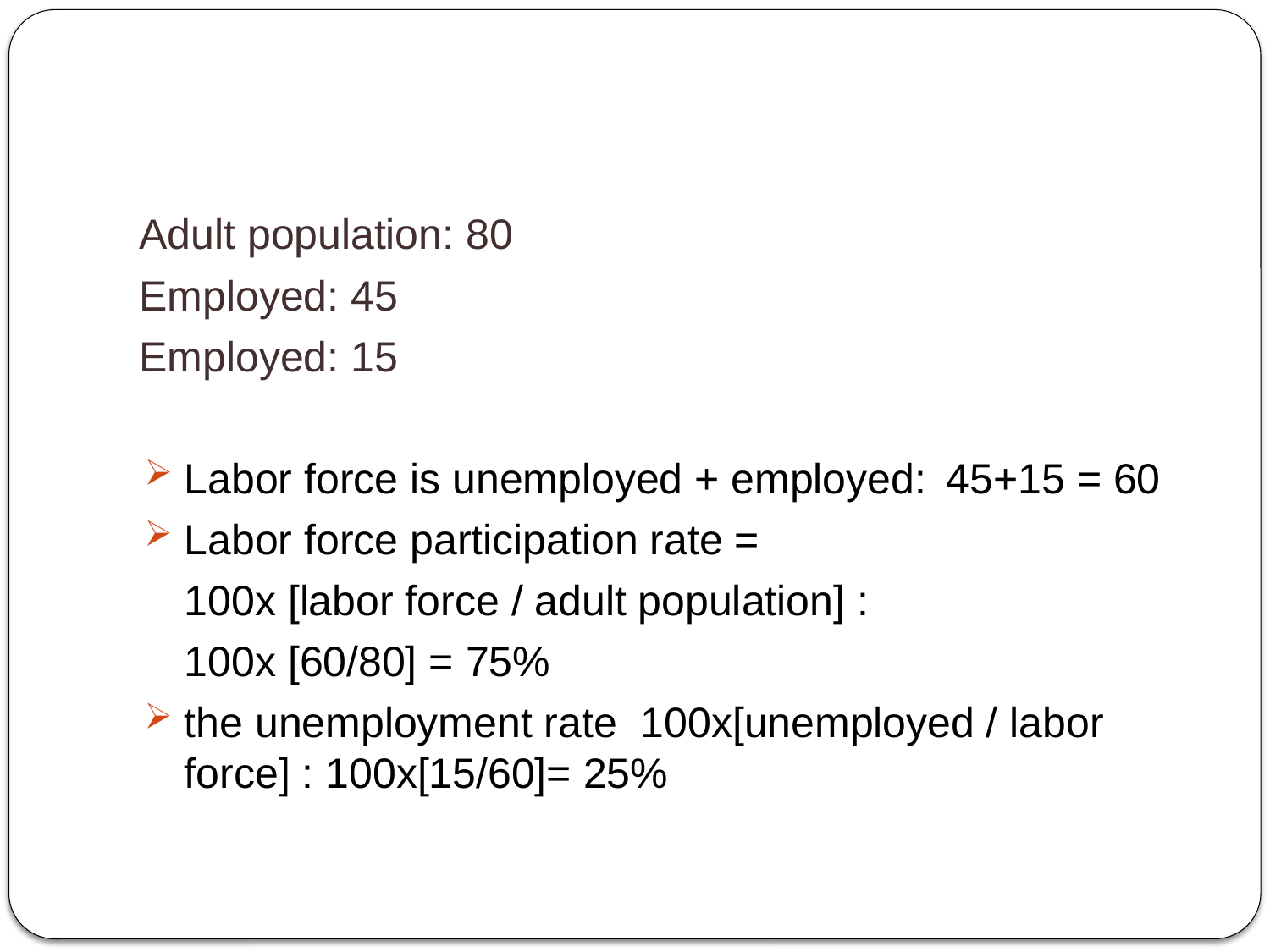

#
Adult population: 80
Employed: 45
Employed: 15

Labor force is unemployed + employed: 	45+15 = 60
Labor force participation rate =
	100x [labor force / adult population] :
	100x [60/80] = 75%
the unemployment rate  100x[unemployed / labor force] : 100x[15/60]= 25%